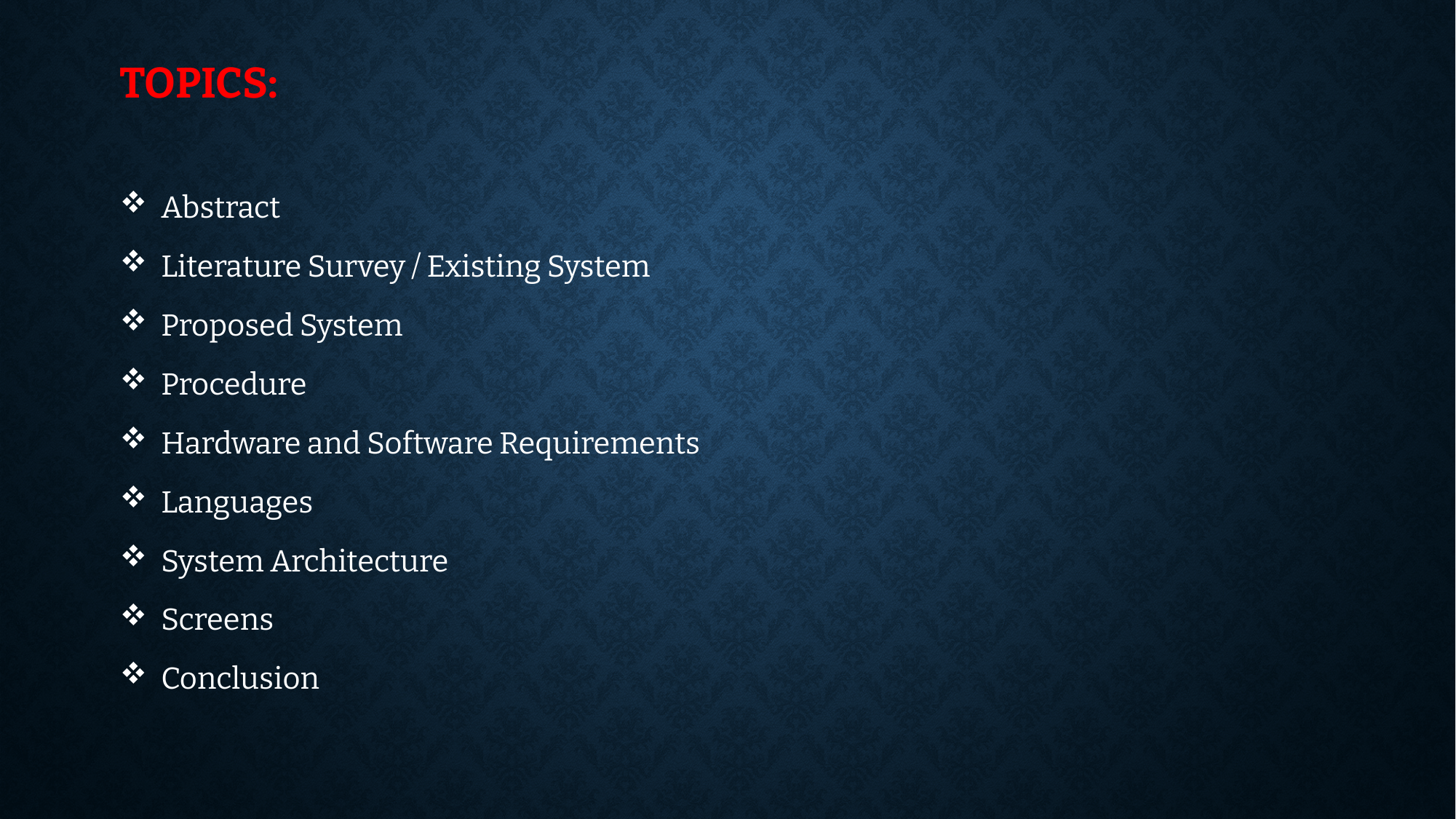

#
TOPICS:

Abstract
Literature Survey / Existing System
Proposed System
Procedure
Hardware and Software Requirements
Languages
System Architecture
Screens
Conclusion